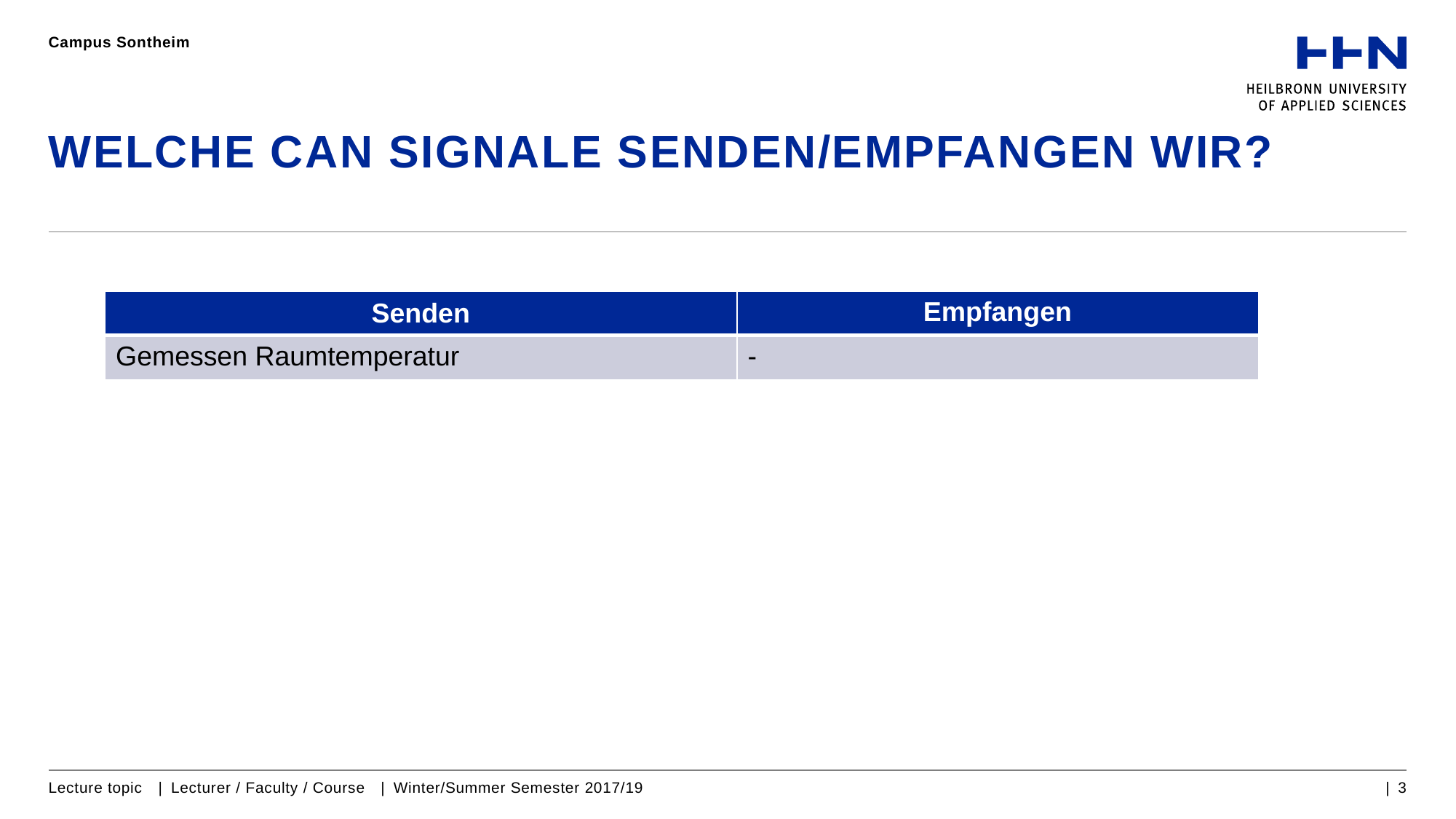

Campus Sontheim
# Welche can signale senden/empfangen wir?
| Senden | Empfangen |
| --- | --- |
| Gemessen Raumtemperatur | - |

Lecture topic | Lecturer / Faculty / Course | Winter/Summer Semester 2017/19
|  3